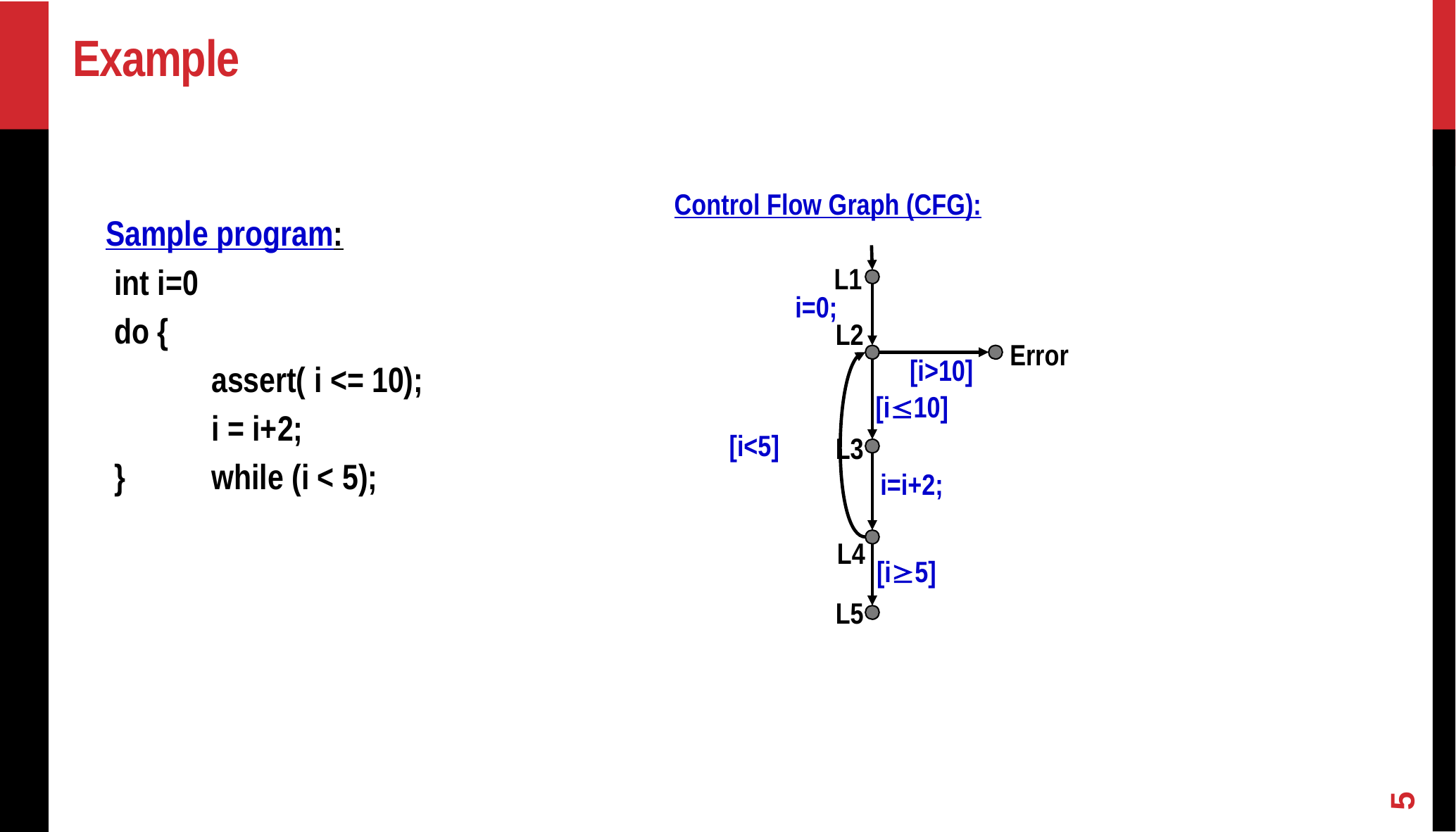

# Example
Control Flow Graph (CFG):
Sample program:
 int i=0
 do {
	assert( i <= 10);
	i = i+2;
 }	while (i < 5);
L1

i=0;
L2
Error

[i>10]
[i≤10]
[i<5]
L3

i=i+2;
L4

[i≥5]
L5

5